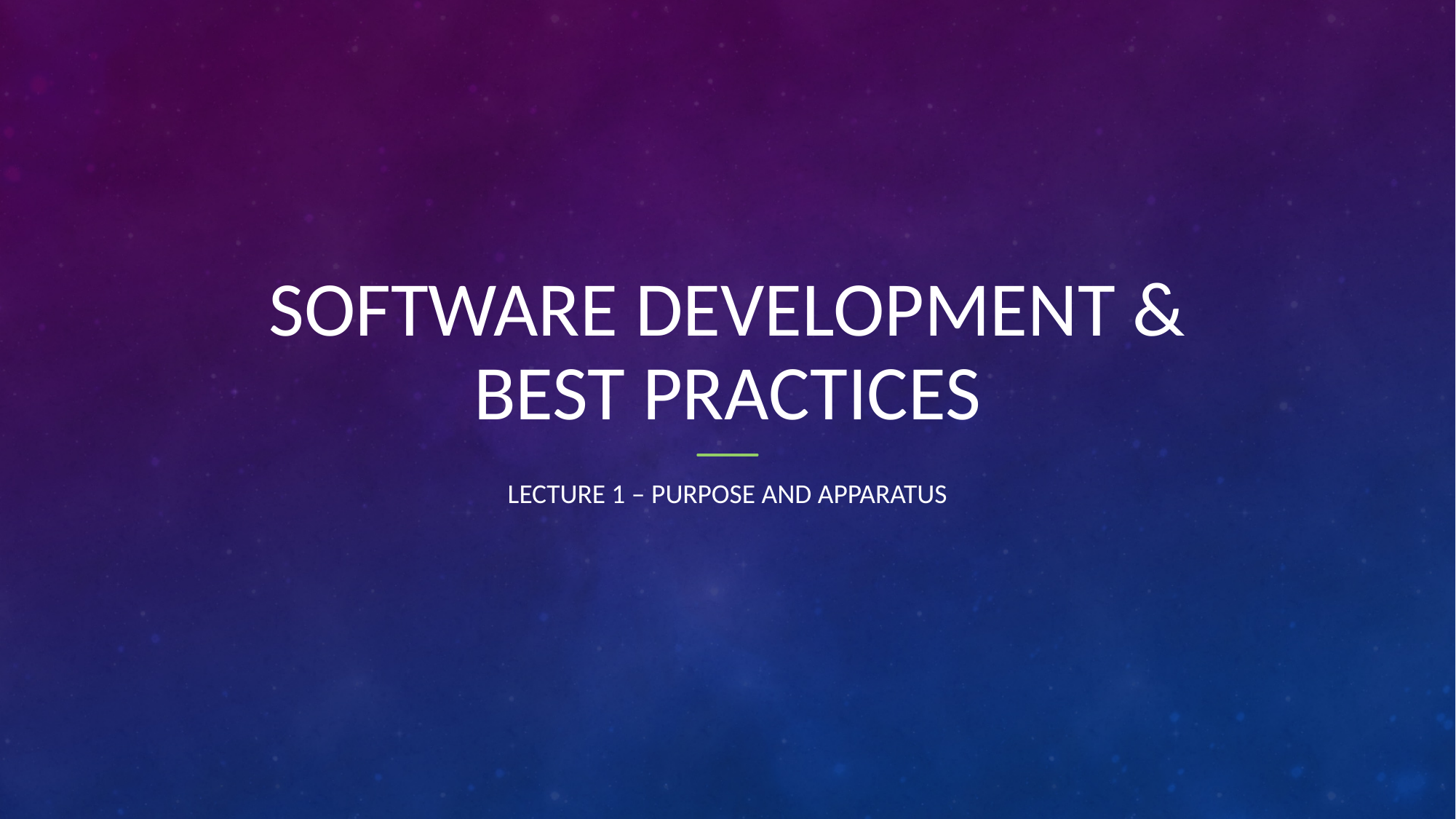

# Software Development & Best Practices
Lecture 1 – purpose and apparatus